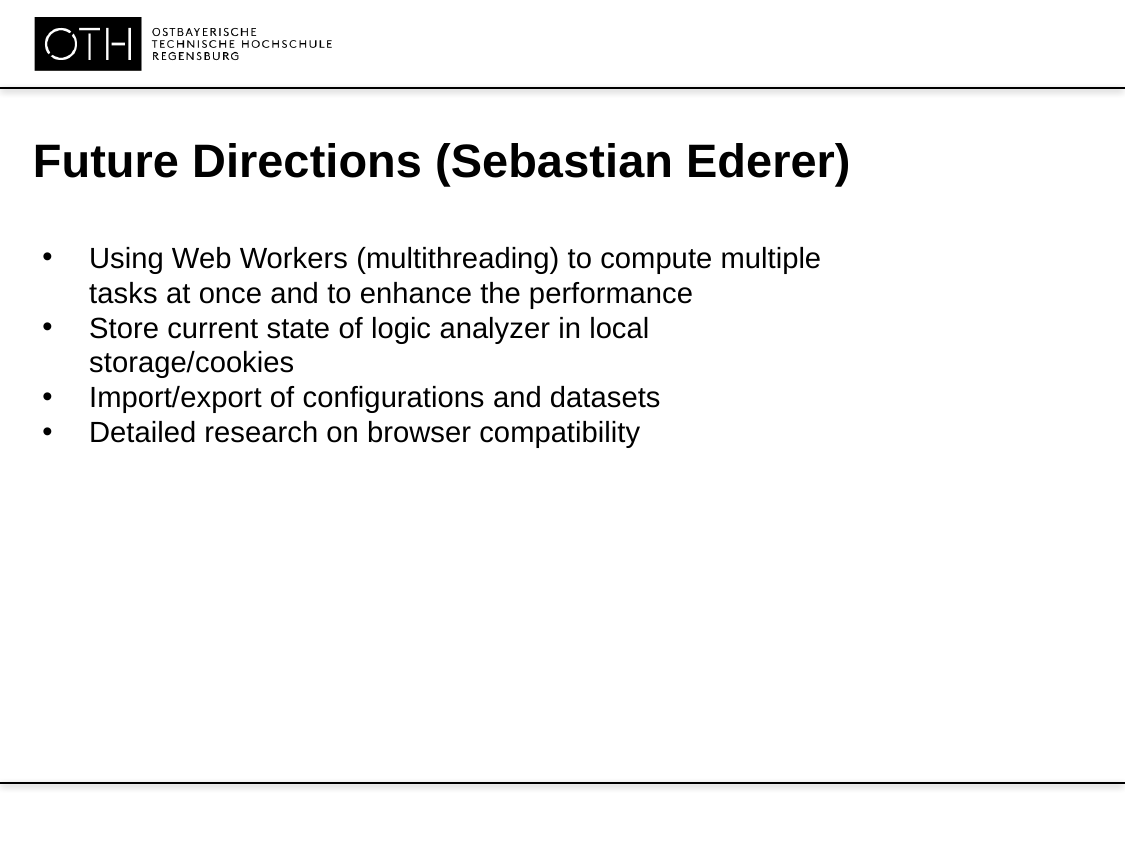

# Future Directions (Sebastian Ederer)
Using Web Workers (multithreading) to compute multiple tasks at once and to enhance the performance
Store current state of logic analyzer in local storage/cookies
Import/export of configurations and datasets
Detailed research on browser compatibility